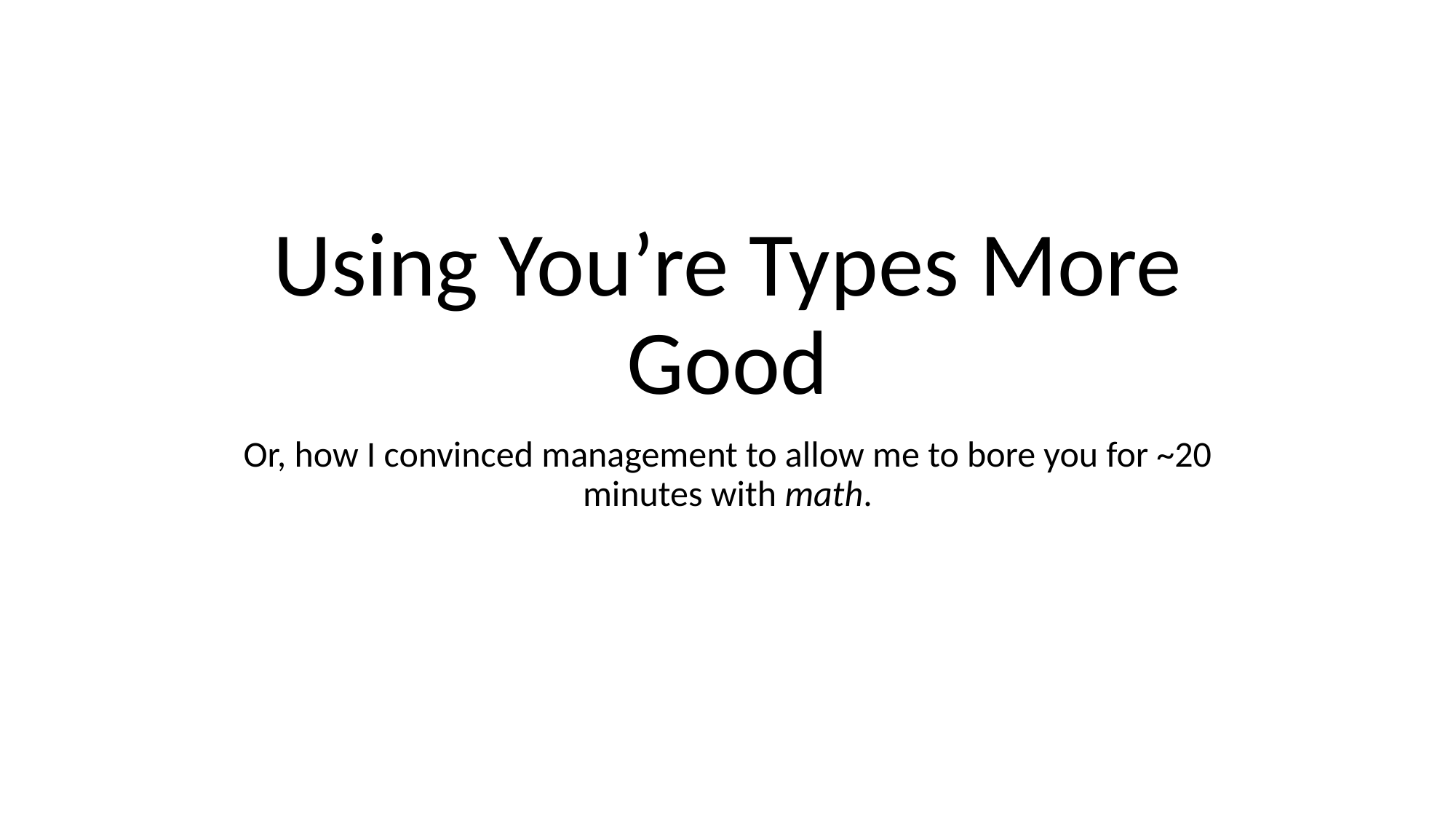

# Using You’re Types More Good
Or, how I convinced management to allow me to bore you for ~20 minutes with math.